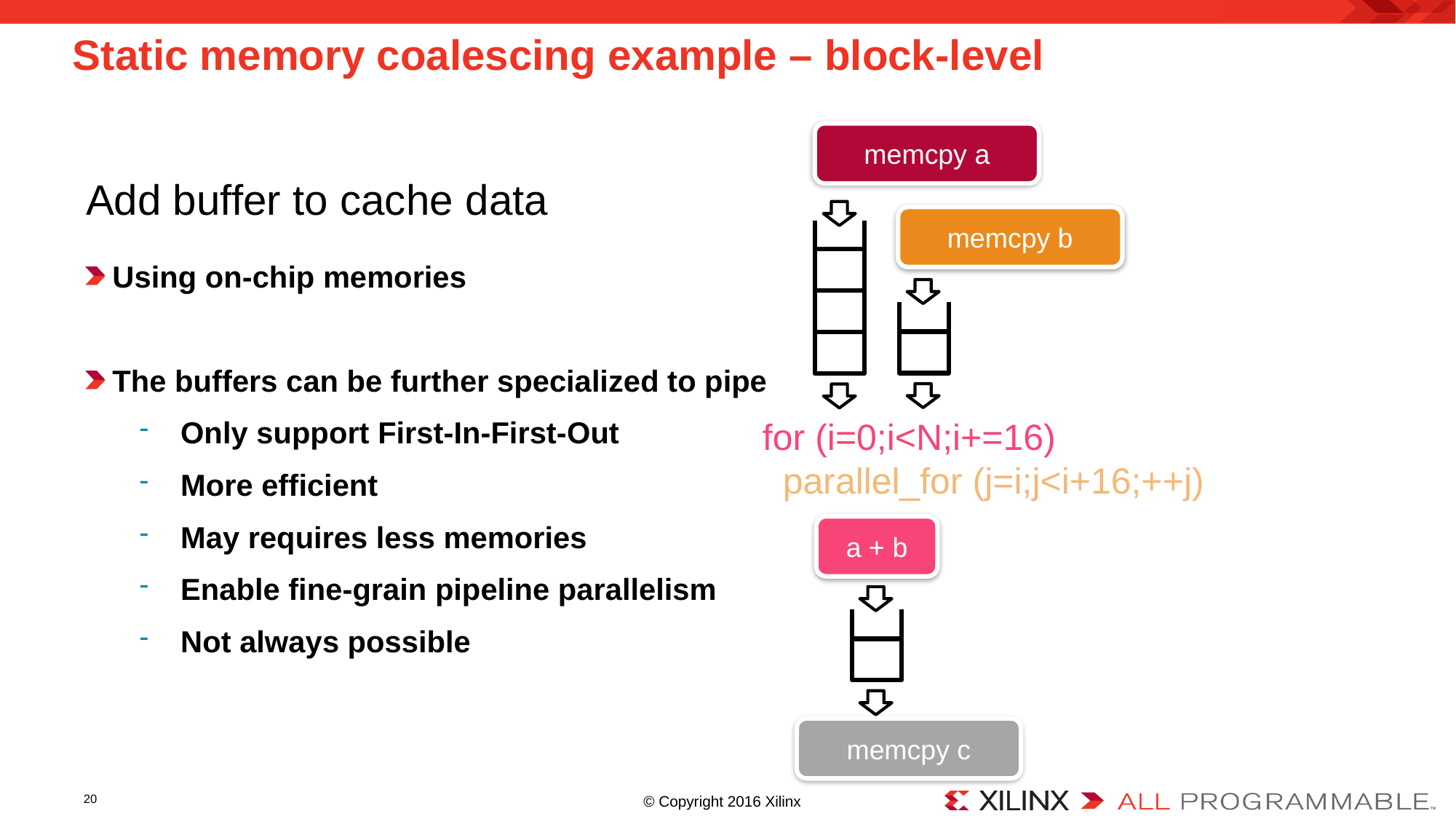

# Static memory coalescing example – block-level
memcpy a

memcpy b

for (i=0;i<N;i+=16)
  parallel_for (j=i;j<i+16;++j)

a + b

memcpy c
Add buffer to cache data
Using on-chip memories

The buffers can be further specialized to pipe
Only support First-In-First-Out
More efficient
May requires less memories
Enable fine-grain pipeline parallelism
Not always possible

20